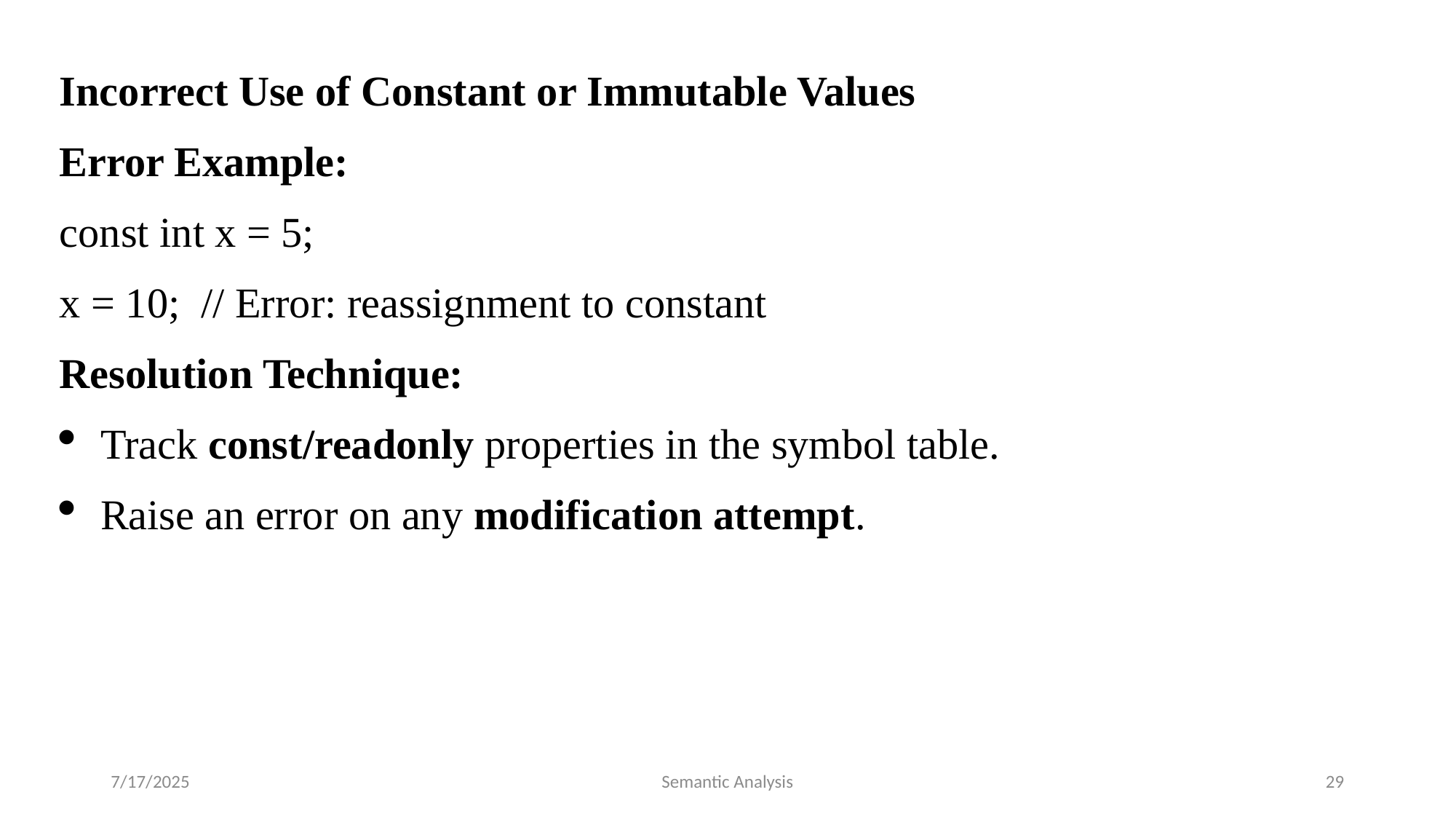

Incorrect Use of Constant or Immutable Values
Error Example:
const int x = 5;
x = 10;  // Error: reassignment to constant
Resolution Technique:
Track const/readonly properties in the symbol table.
Raise an error on any modification attempt.
7/17/2025
Semantic Analysis
29